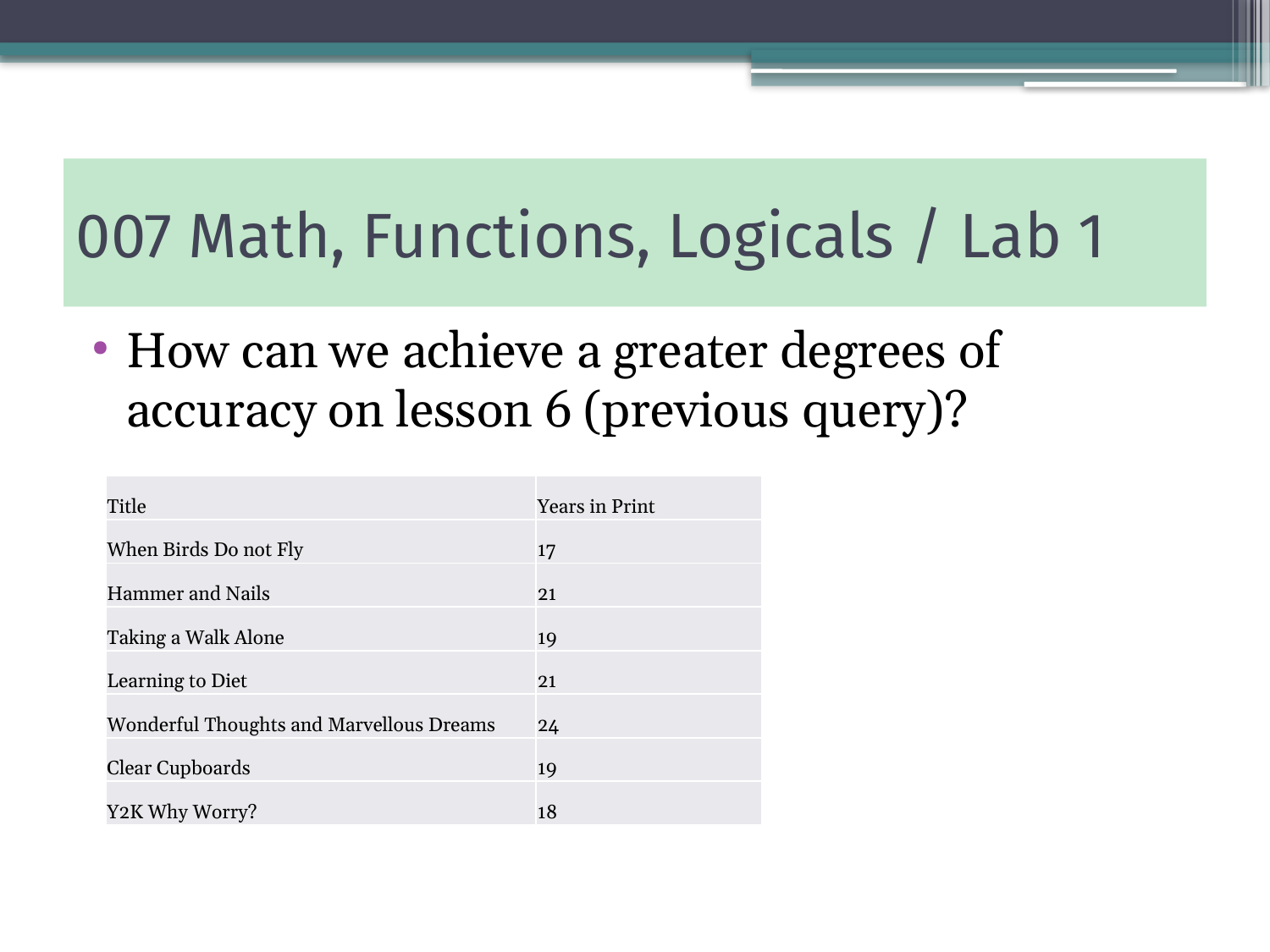

# 007 Math, Functions, Logicals / Lab 1
How can we achieve a greater degrees of accuracy on lesson 6 (previous query)?
| Title | Years in Print |
| --- | --- |
| When Birds Do not Fly | 17 |
| Hammer and Nails | 21 |
| Taking a Walk Alone | 19 |
| Learning to Diet | 21 |
| Wonderful Thoughts and Marvellous Dreams | 24 |
| Clear Cupboards | 19 |
| Y2K Why Worry? | 18 |